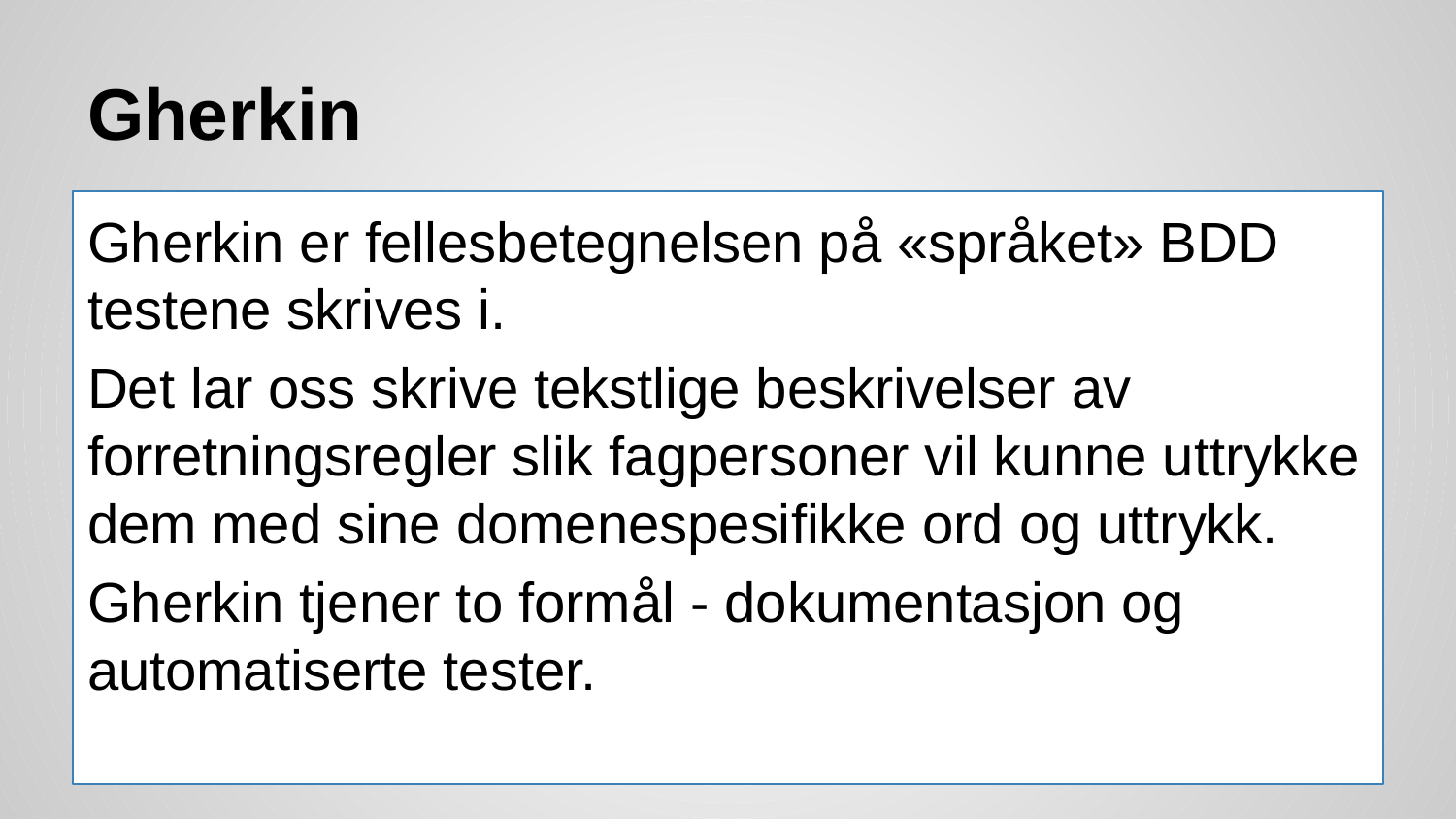

# Gherkin
Gherkin er fellesbetegnelsen på «språket» BDD testene skrives i.
Det lar oss skrive tekstlige beskrivelser av forretningsregler slik fagpersoner vil kunne uttrykke dem med sine domenespesifikke ord og uttrykk.
Gherkin tjener to formål - dokumentasjon og automatiserte tester.